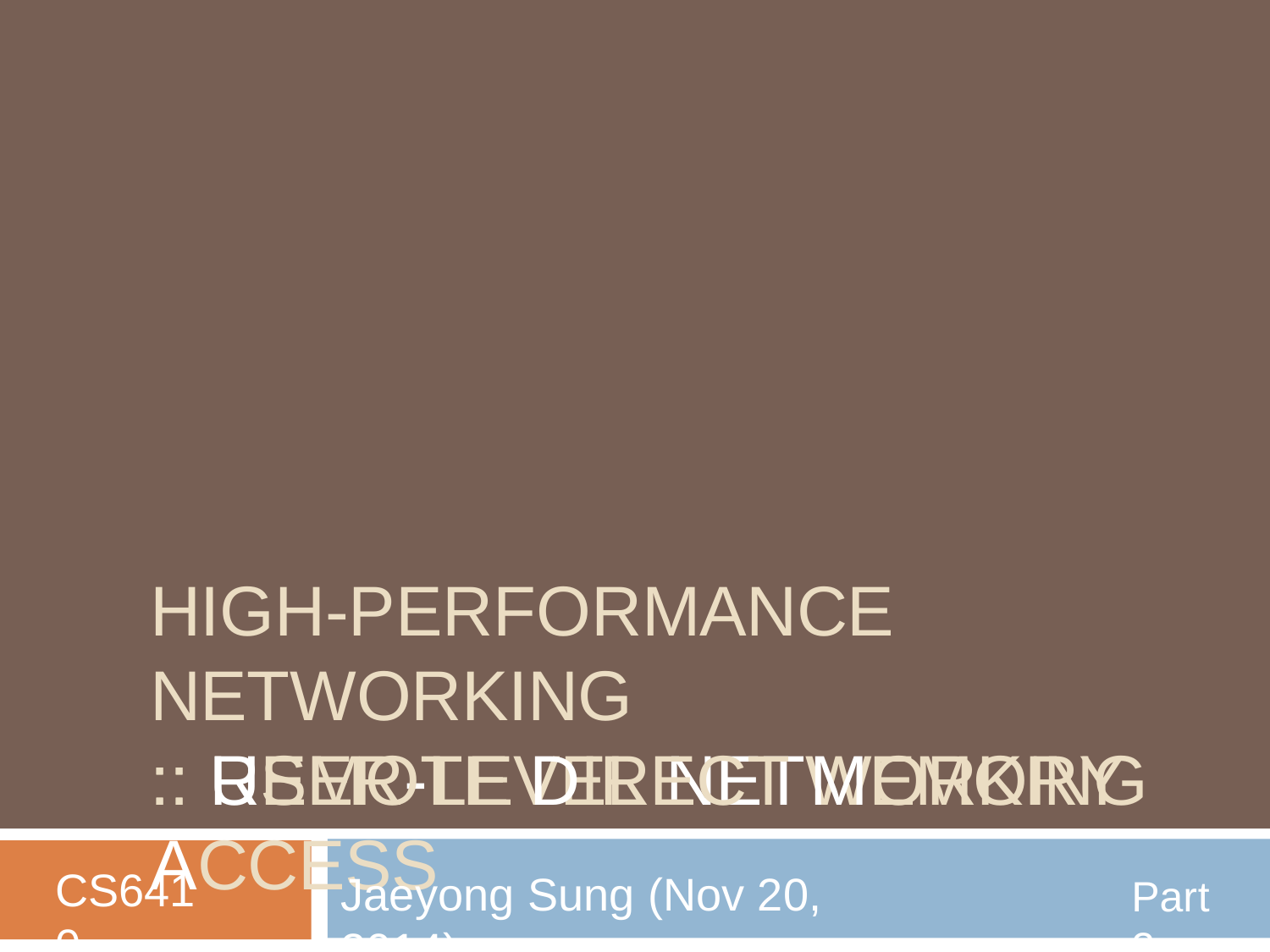

HIGH-PERFORMANCE NETWORKING
:: USER-LEVEL NETWORKING
:: REMOTE DIRECT MEMORY ACCESS
CS6410
Jaeyong Sung (Nov 20, 2014)
Part 2